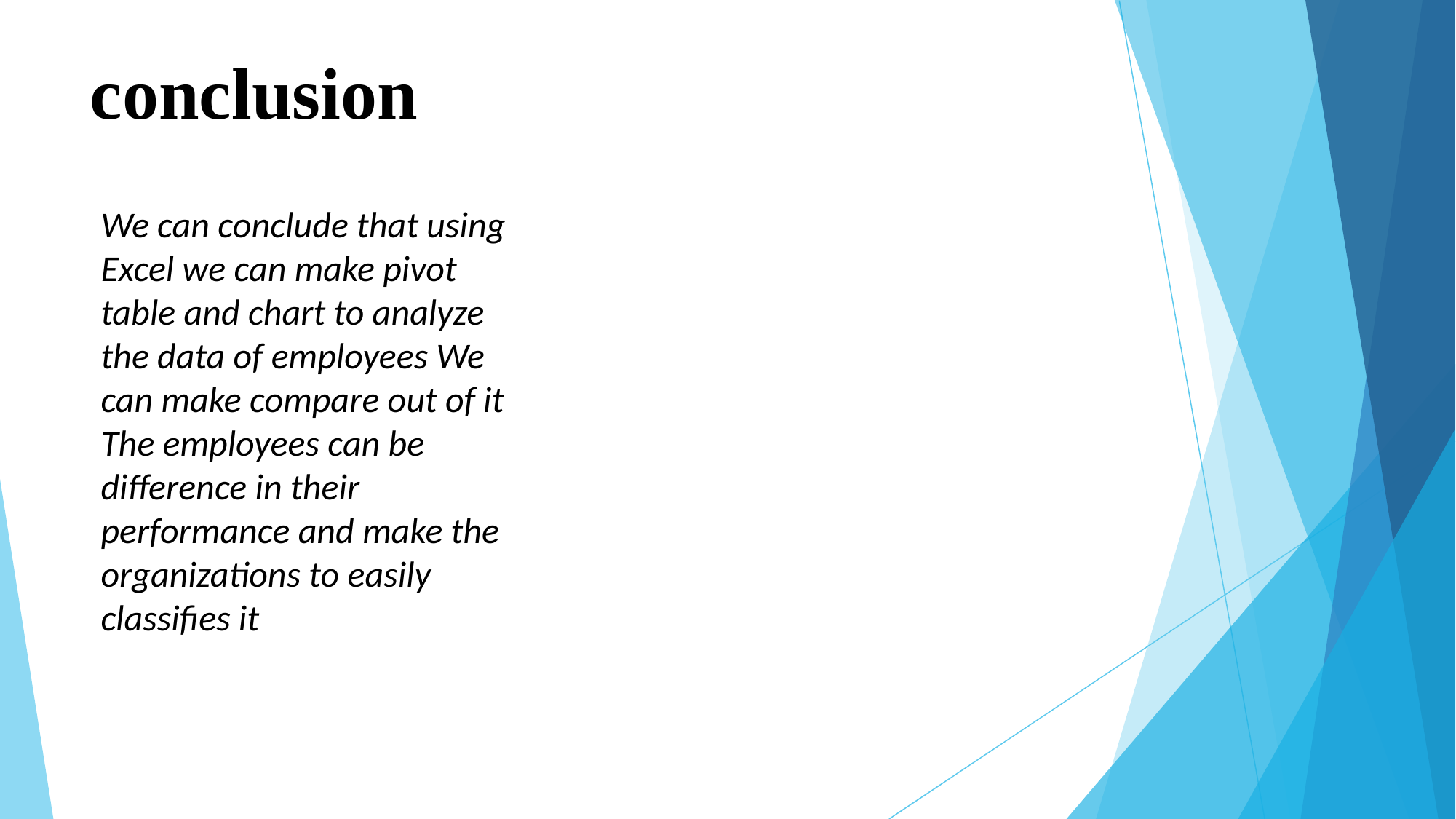

# conclusion
We can conclude that using Excel we can make pivot table and chart to analyze the data of employees We can make compare out of it
The employees can be difference in their performance and make the organizations to easily classifies it